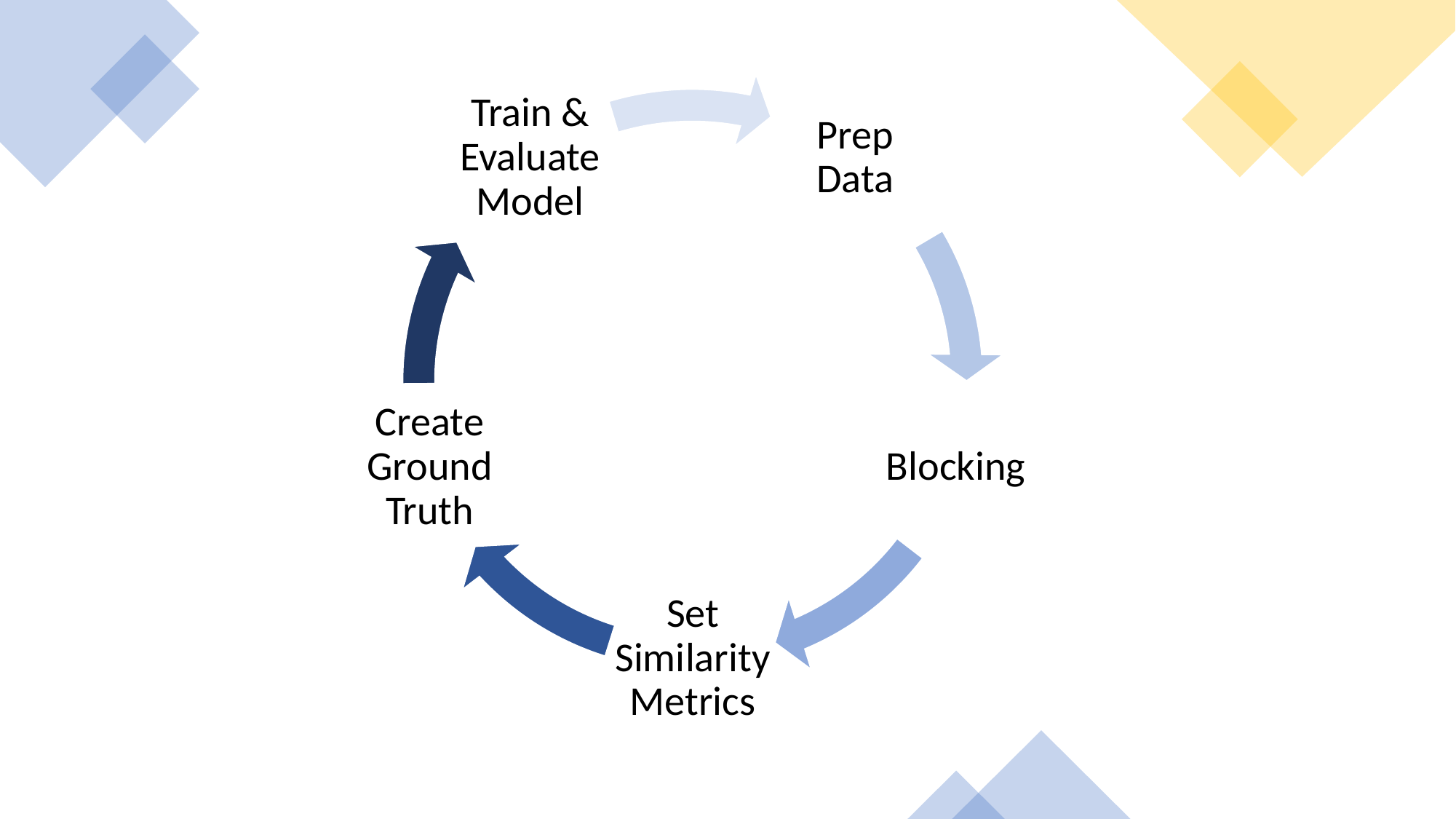

Prep Data
Blocking
Set Similarity Metrics
Create Ground Truth
Train & Evaluate Model